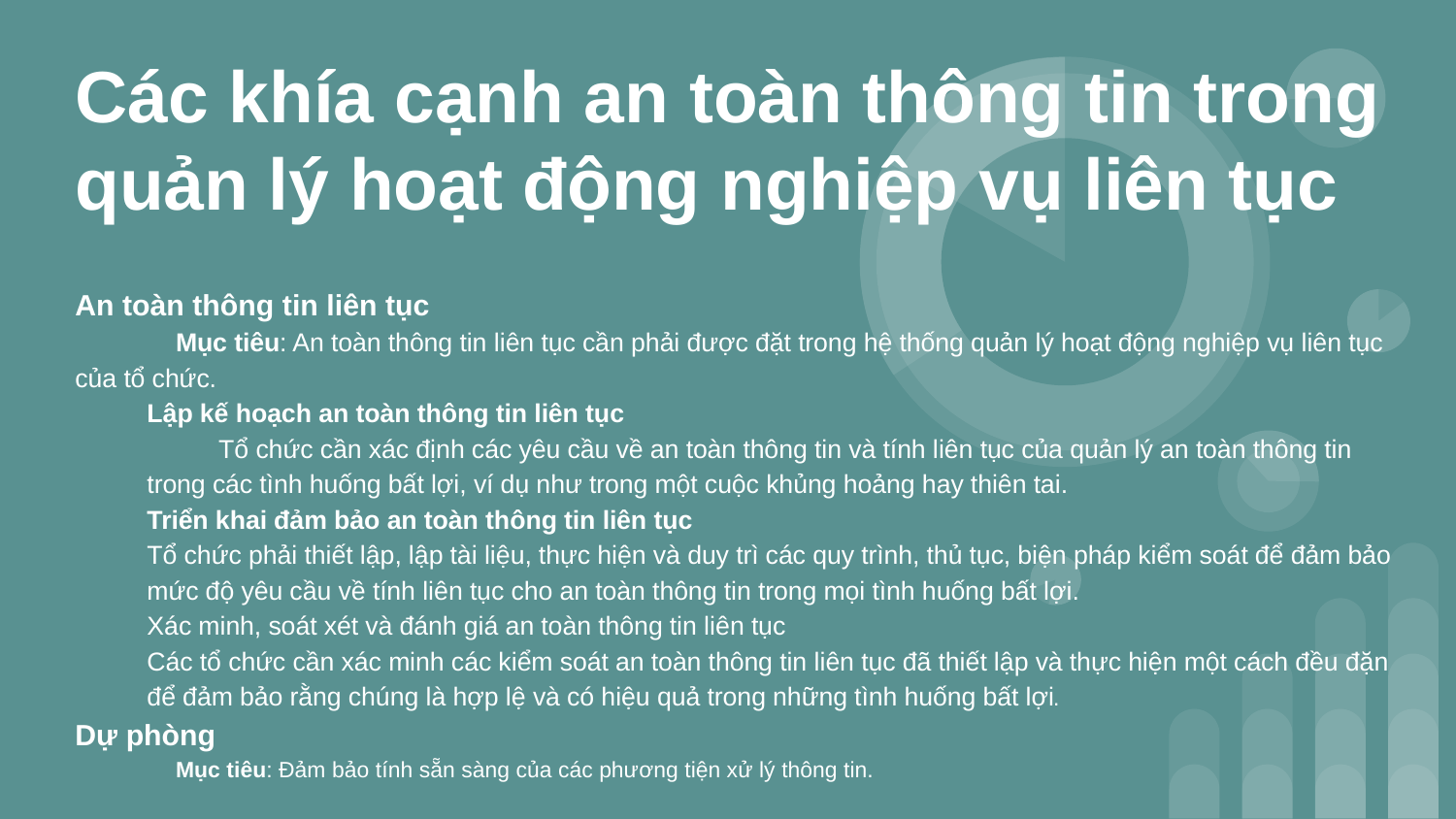

# Các khía cạnh an toàn thông tin trong quản lý hoạt động nghiệp vụ liên tục
An toàn thông tin liên tục
	Mục tiêu: An toàn thông tin liên tục cần phải được đặt trong hệ thống quản lý hoạt động nghiệp vụ liên tục của tổ chức.
Lập kế hoạch an toàn thông tin liên tục
Tổ chức cần xác định các yêu cầu về an toàn thông tin và tính liên tục của quản lý an toàn thông tin trong các tình huống bất lợi, ví dụ như trong một cuộc khủng hoảng hay thiên tai.
Triển khai đảm bảo an toàn thông tin liên tục
	Tổ chức phải thiết lập, lập tài liệu, thực hiện và duy trì các quy trình, thủ tục, biện pháp kiểm soát để đảm bảo mức độ yêu cầu về tính liên tục cho an toàn thông tin trong mọi tình huống bất lợi.
Xác minh, soát xét và đánh giá an toàn thông tin liên tục
	Các tổ chức cần xác minh các kiểm soát an toàn thông tin liên tục đã thiết lập và thực hiện một cách đều đặn để đảm bảo rằng chúng là hợp lệ và có hiệu quả trong những tình huống bất lợi.
Dự phòng
	Mục tiêu: Đảm bảo tính sẵn sàng của các phương tiện xử lý thông tin.